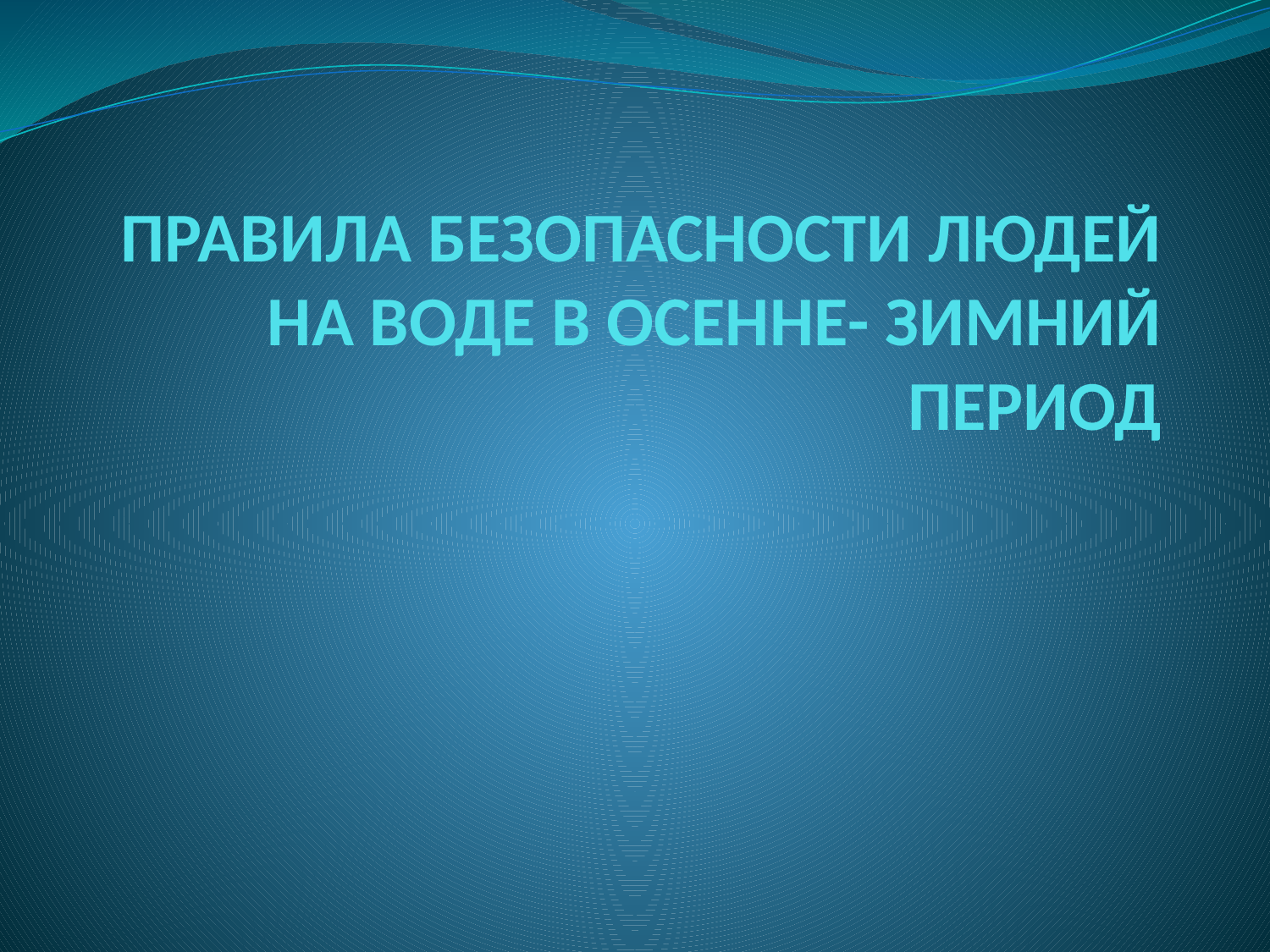

# ПРАВИЛА БЕЗОПАСНОСТИ ЛЮДЕЙ НА ВОДЕ В ОСЕННЕ- ЗИМНИЙ ПЕРИОД